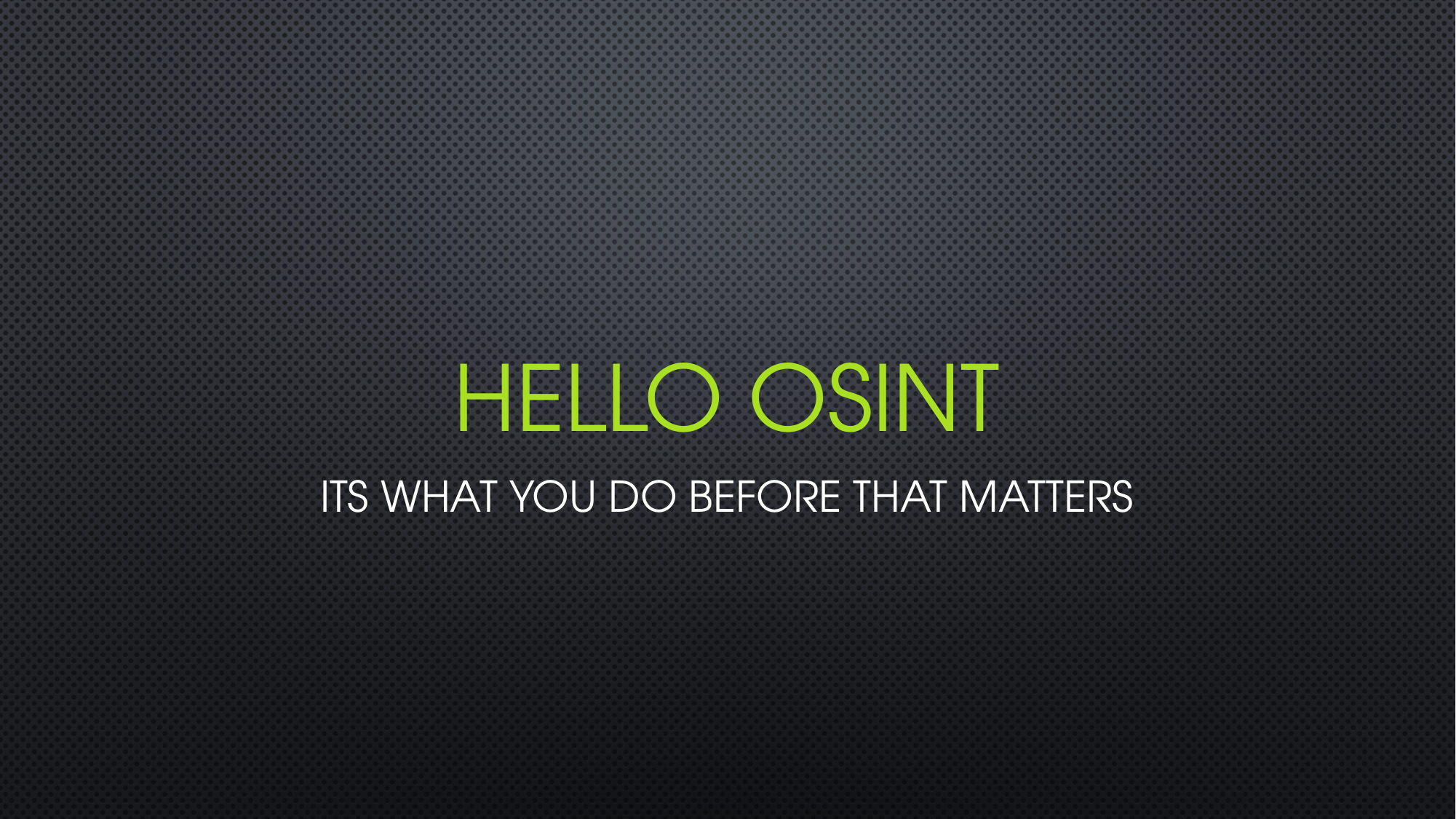

# Hello OSINT
Its what you do before that matters